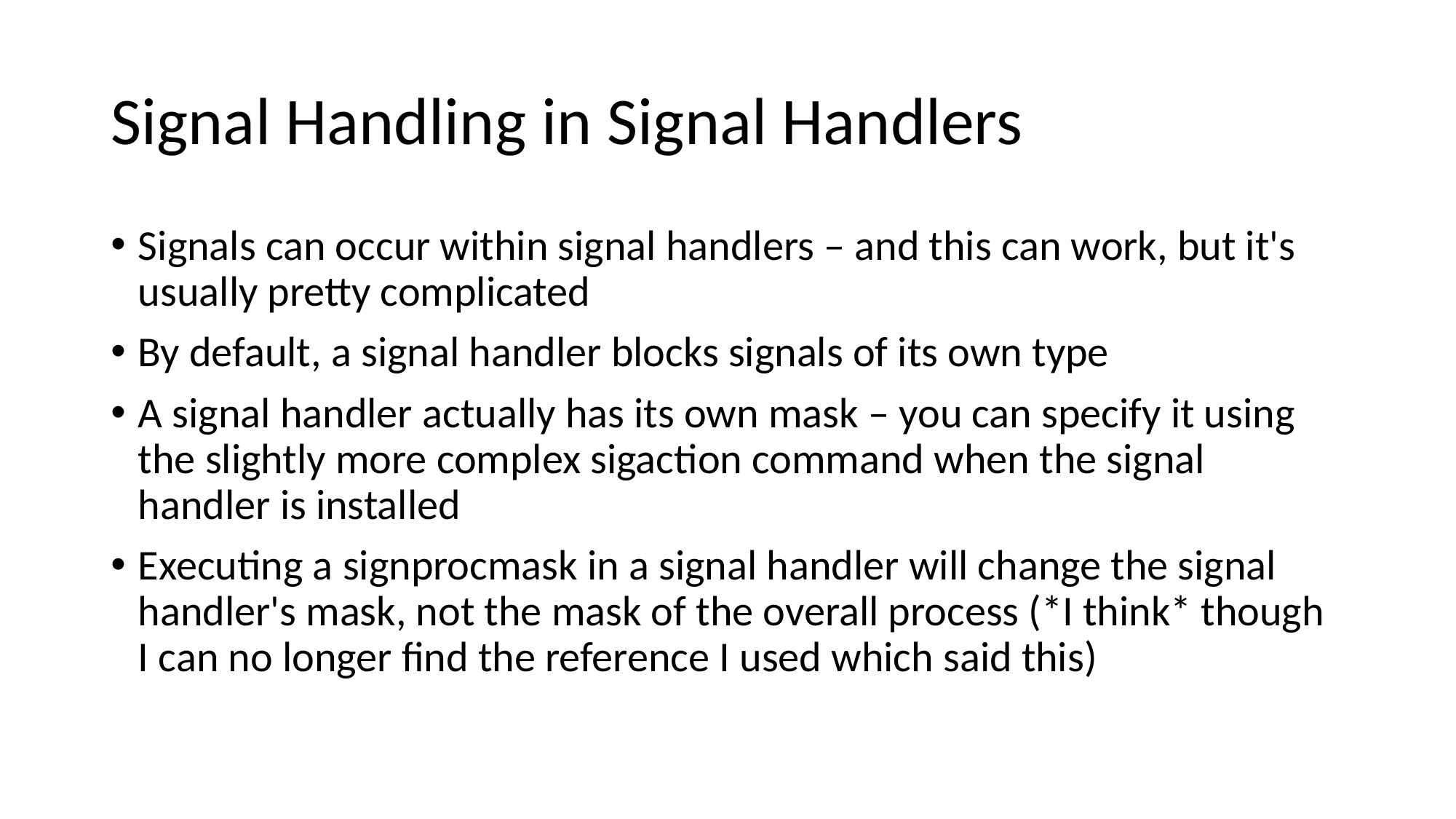

# Signal Handling in Signal Handlers
Signals can occur within signal handlers – and this can work, but it's usually pretty complicated
By default, a signal handler blocks signals of its own type
A signal handler actually has its own mask – you can specify it using the slightly more complex sigaction command when the signal handler is installed
Executing a signprocmask in a signal handler will change the signal handler's mask, not the mask of the overall process (*I think* though I can no longer find the reference I used which said this)